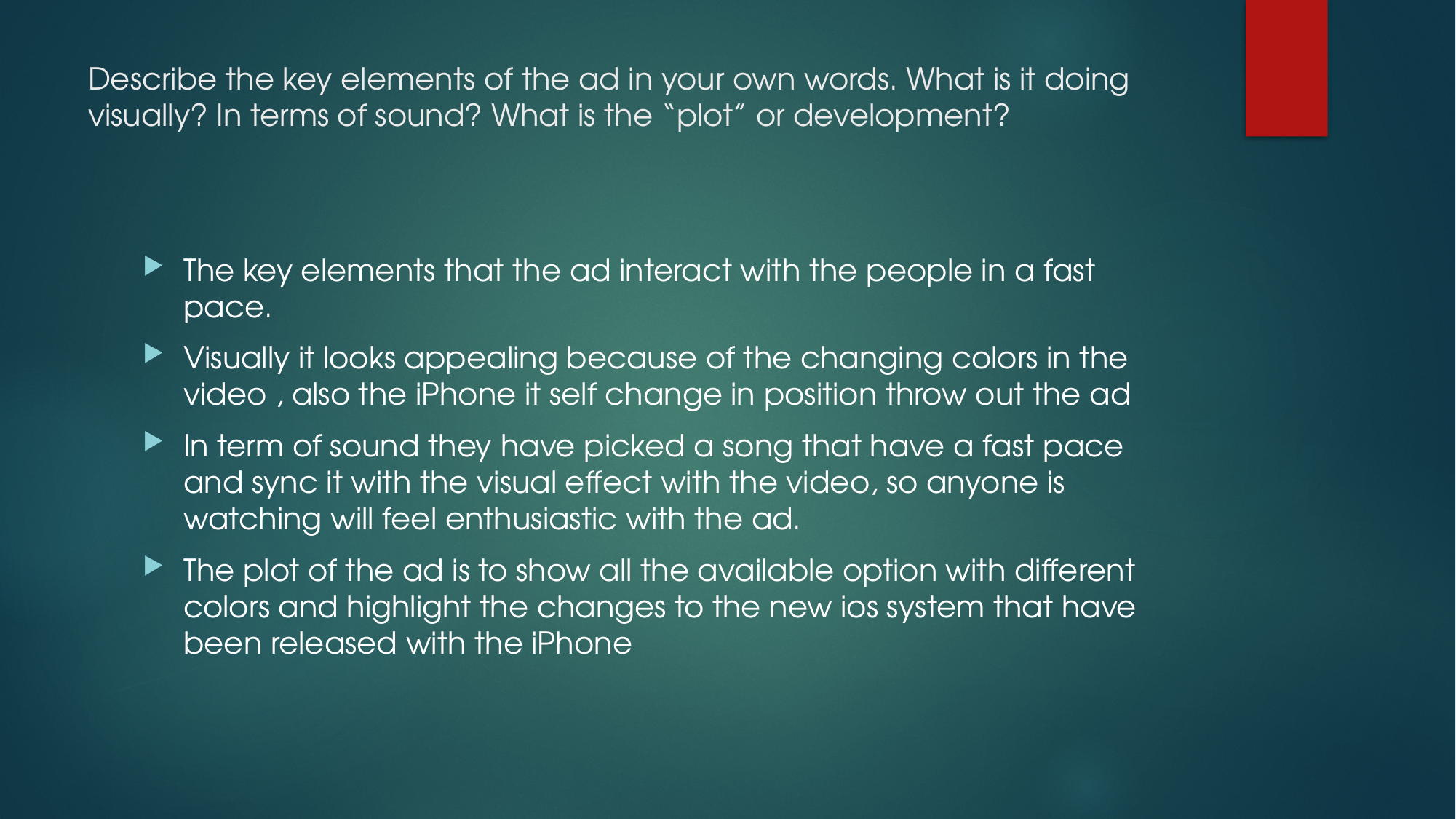

# Describe the key elements of the ad in your own words. What is it doing visually? In terms of sound? What is the “plot” or development?
The key elements that the ad interact with the people in a fast pace.
Visually it looks appealing because of the changing colors in the video , also the iPhone it self change in position throw out the ad
In term of sound they have picked a song that have a fast pace and sync it with the visual effect with the video, so anyone is watching will feel enthusiastic with the ad.
The plot of the ad is to show all the available option with different colors and highlight the changes to the new ios system that have been released with the iPhone